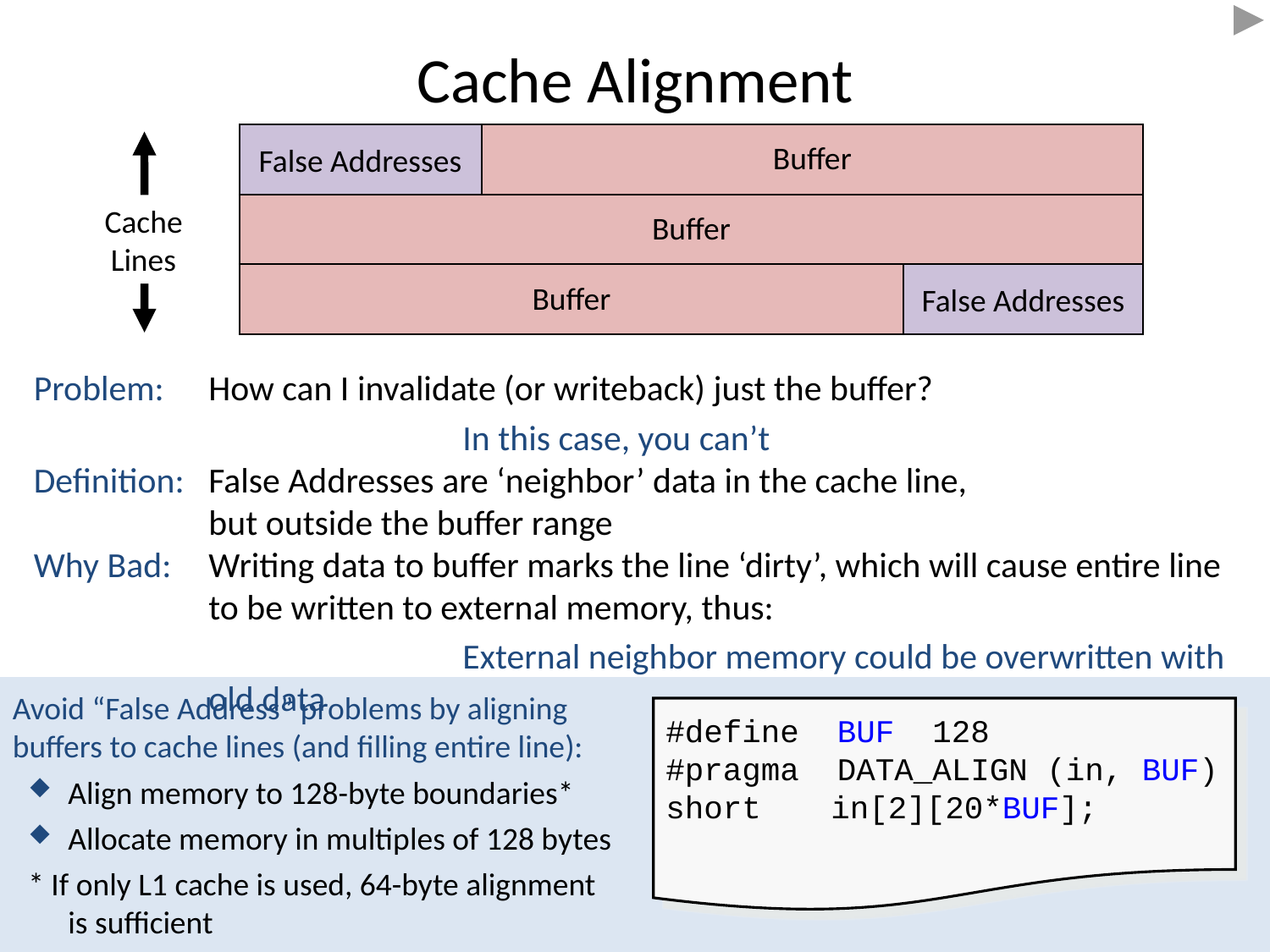

# Cache Alignment
False Addresses
Buffer

Buffer
Cache
Lines
Buffer
False Addresses
Problem:  	How can I invalidate (or writeback) just the buffer?
			In this case, you can’t
Definition:  	False Addresses are ‘neighbor’ data in the cache line,
but outside the buffer range
Why Bad:	Writing data to buffer marks the line ‘dirty’, which will cause entire line to be written to external memory, thus:
			External neighbor memory could be overwritten with old data

Avoid “False Address” problems by aligning buffers to cache lines (and filling entire line):
Align memory to 128-byte boundaries*
Allocate memory in multiples of 128 bytes
* If only L1 cache is used, 64-byte alignment
is sufficient
#define  BUF  128
#pragma  DATA_ALIGN (in, BUF)
short	  in[2][20*BUF];